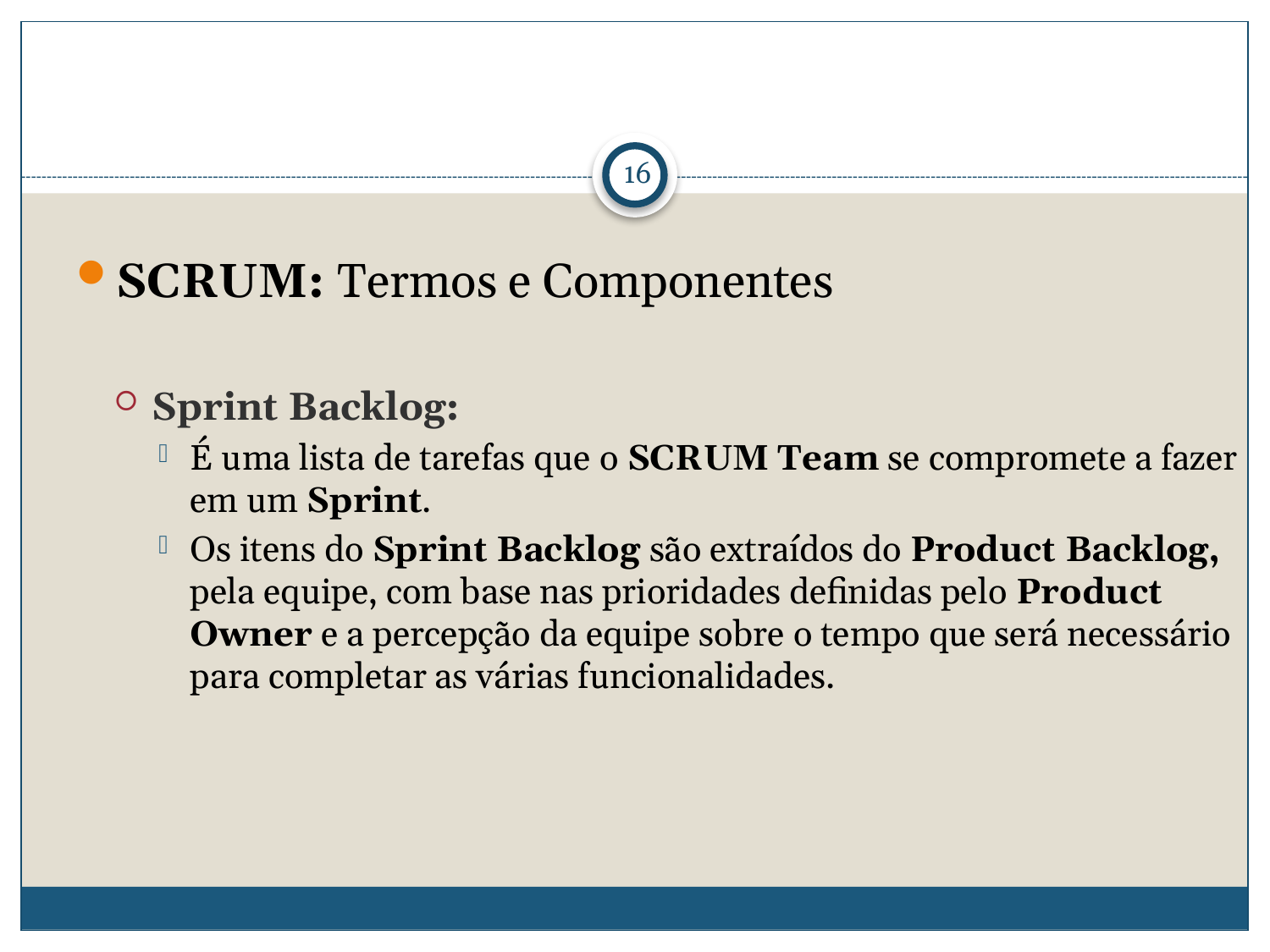

16
SCRUM: Termos e Componentes

Sprint Backlog:
É uma lista de tarefas que o SCRUM Team se compromete a fazer em um Sprint.
Os itens do Sprint Backlog são extraídos do Product Backlog, pela equipe, com base nas prioridades definidas pelo Product Owner e a percepção da equipe sobre o tempo que será necessário para completar as várias funcionalidades.